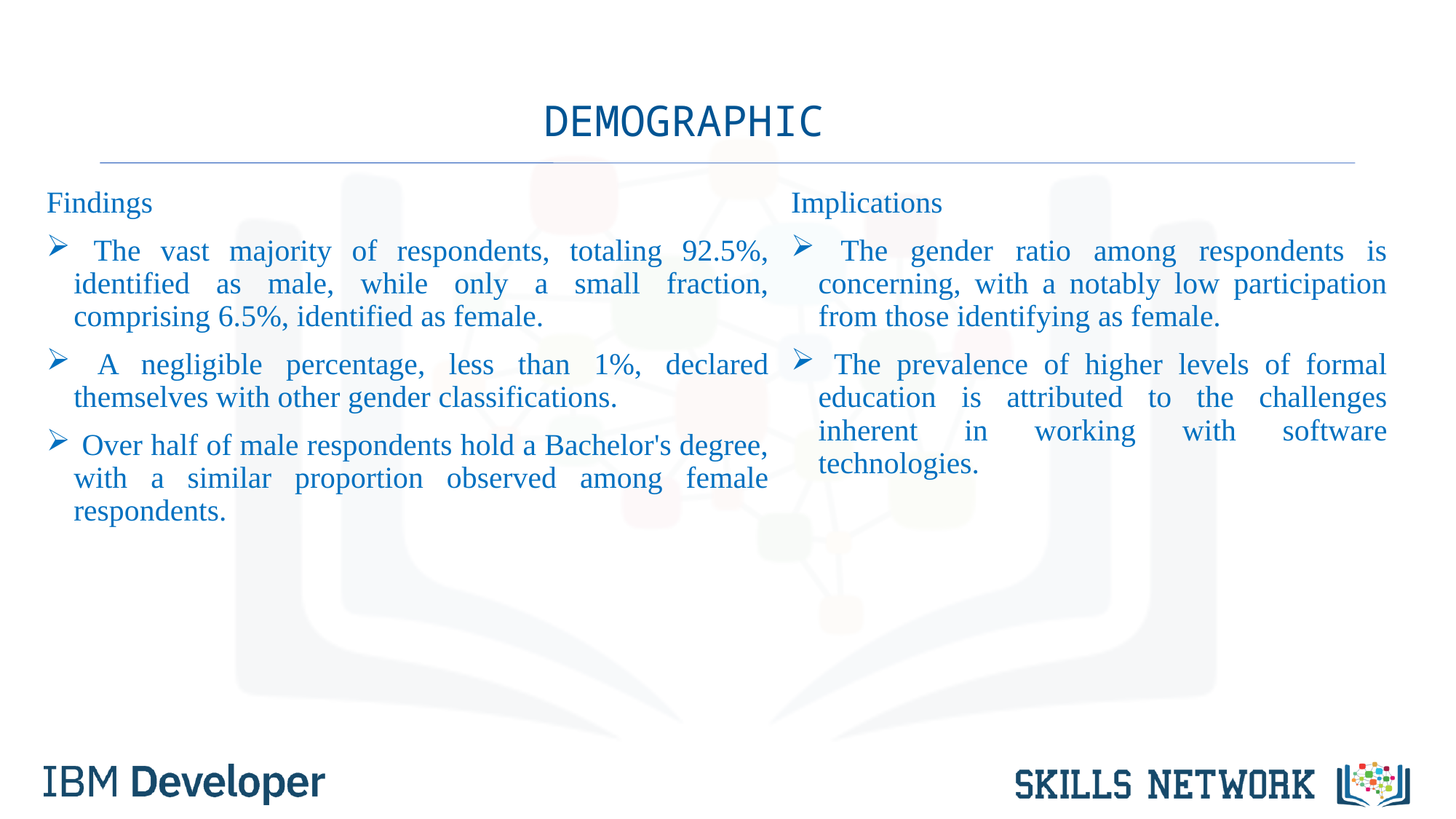

# DEMOGRAPHIC
Findings
 The vast majority of respondents, totaling 92.5%, identified as male, while only a small fraction, comprising 6.5%, identified as female.
 A negligible percentage, less than 1%, declared themselves with other gender classifications.
 Over half of male respondents hold a Bachelor's degree, with a similar proportion observed among female respondents.
Implications
 The gender ratio among respondents is concerning, with a notably low participation from those identifying as female.
 The prevalence of higher levels of formal education is attributed to the challenges inherent in working with software technologies.